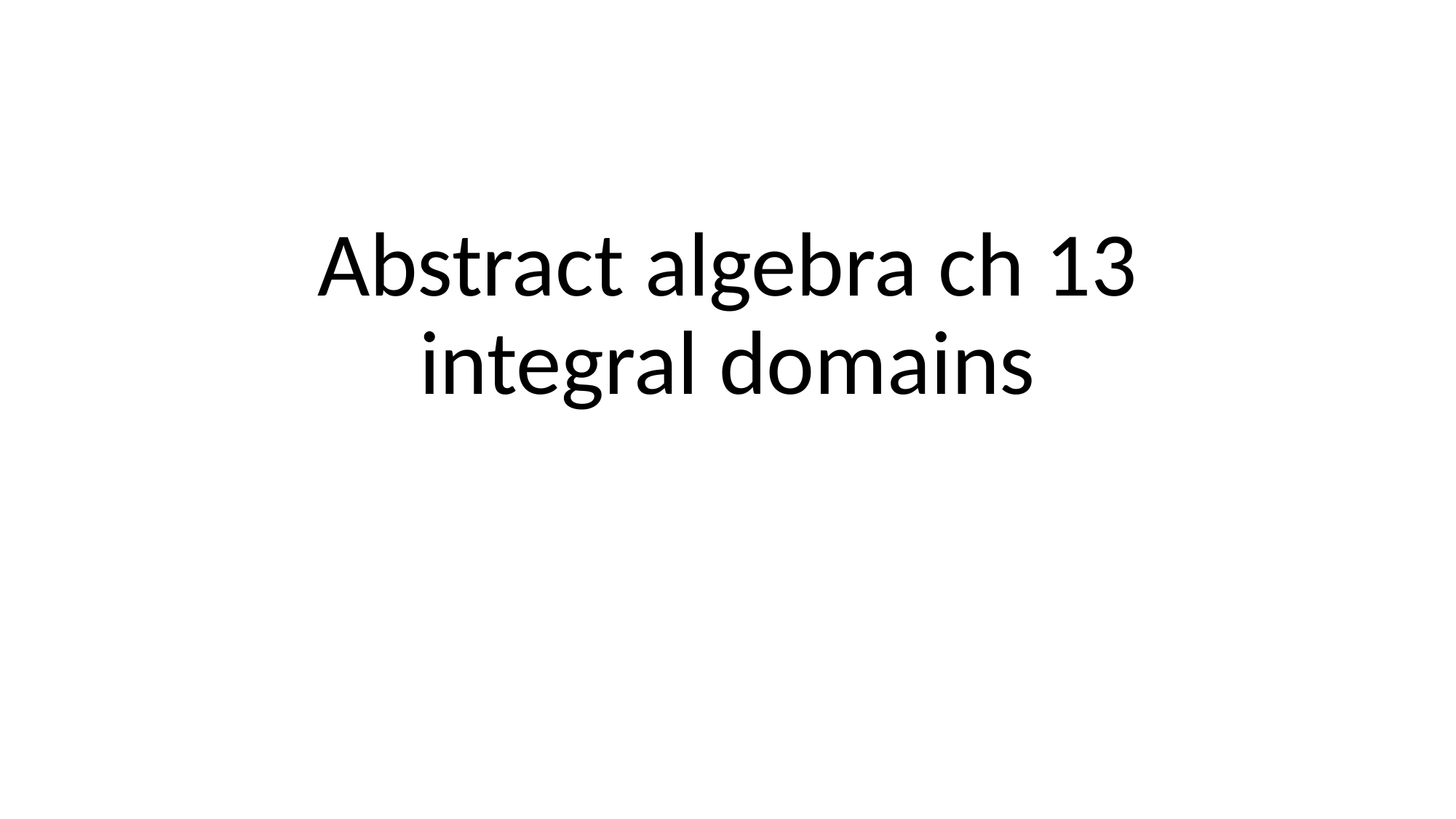

# Abstract algebra ch 13 integral domains